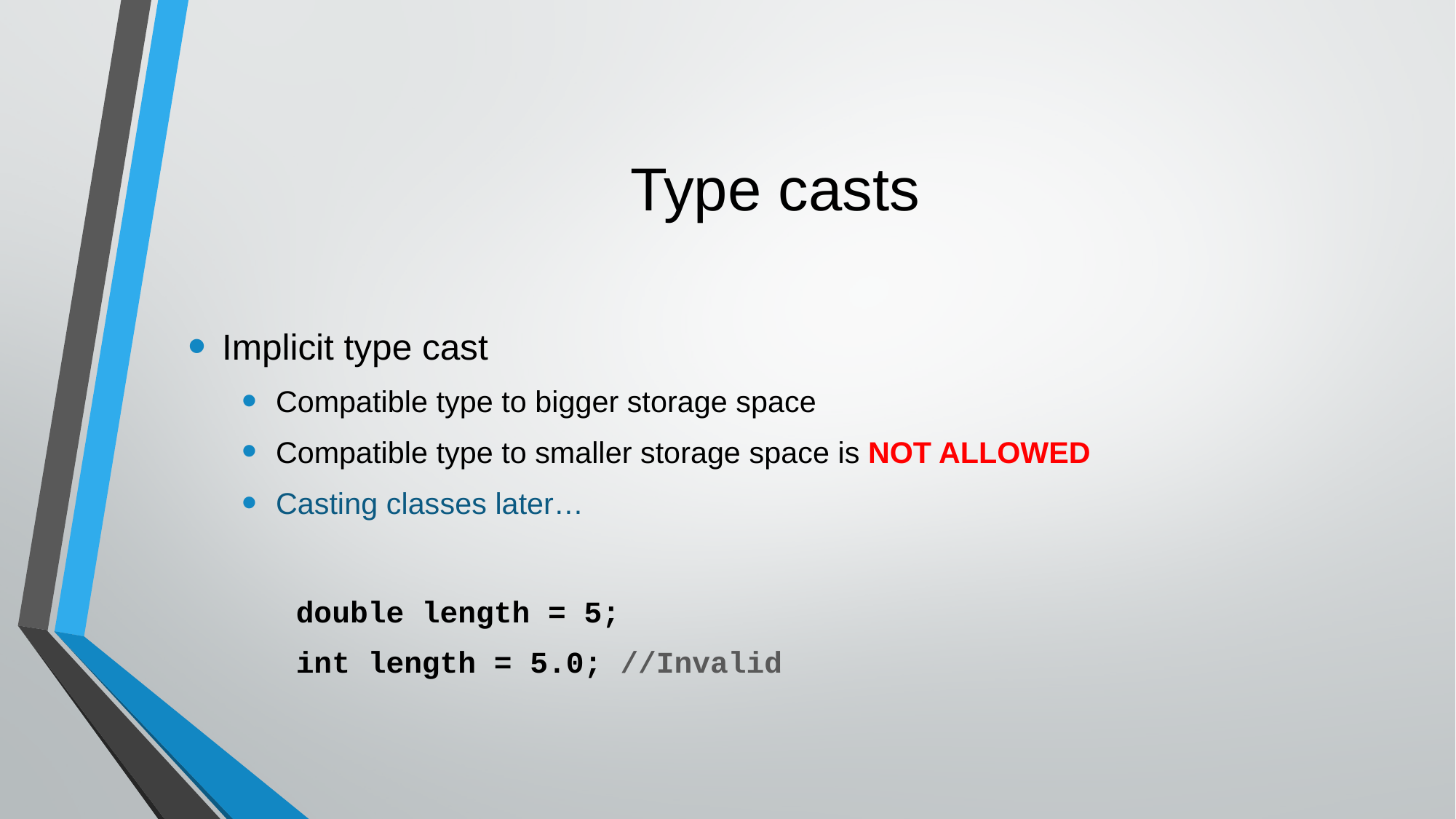

# Type casts
Implicit type cast
Compatible type to bigger storage space
Compatible type to smaller storage space is NOT ALLOWED
Casting classes later…

							double length = 5;
							int length = 5.0;		//Invalid